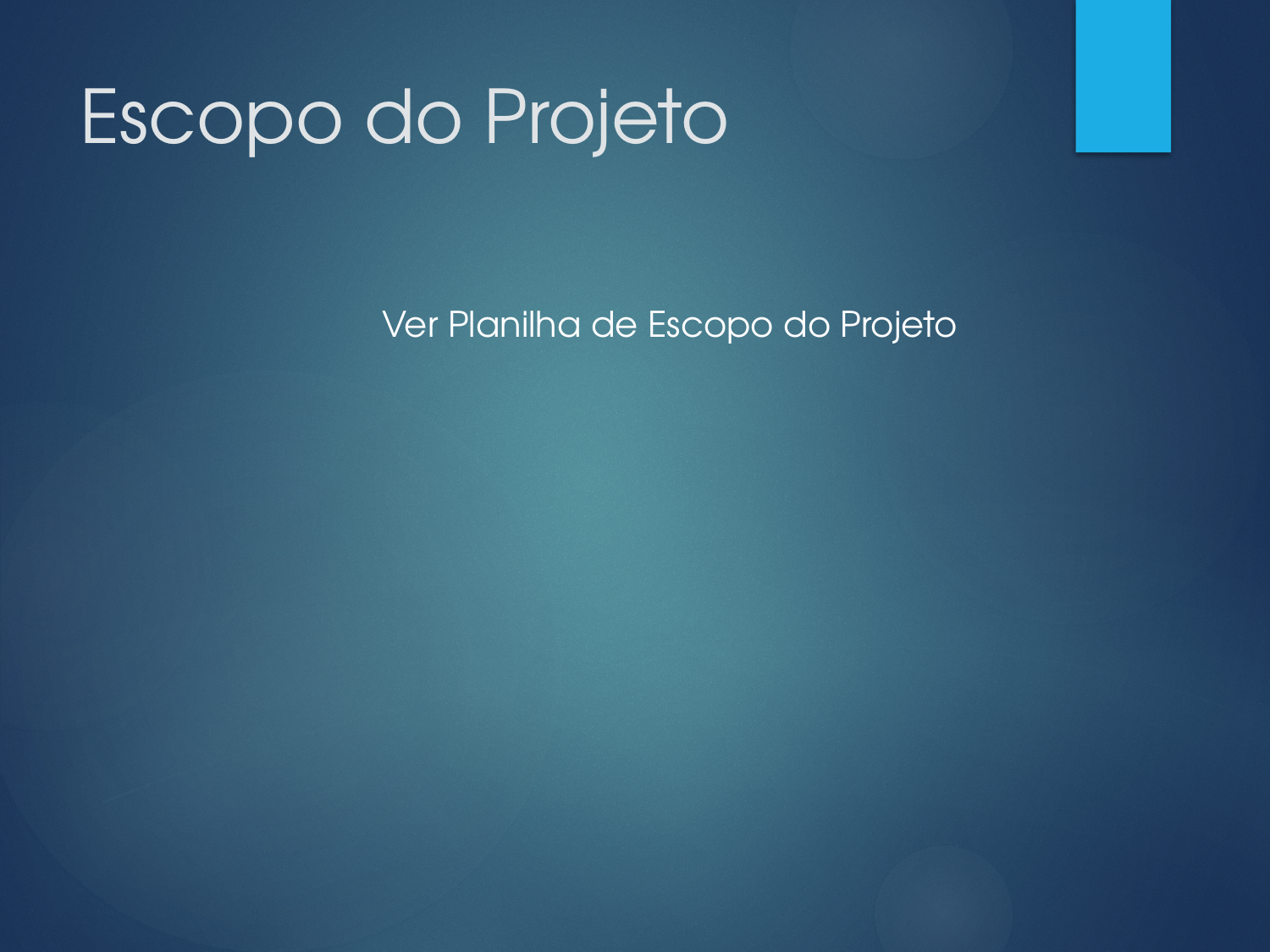

# Escopo do Projeto
Ver Planilha de Escopo do Projeto